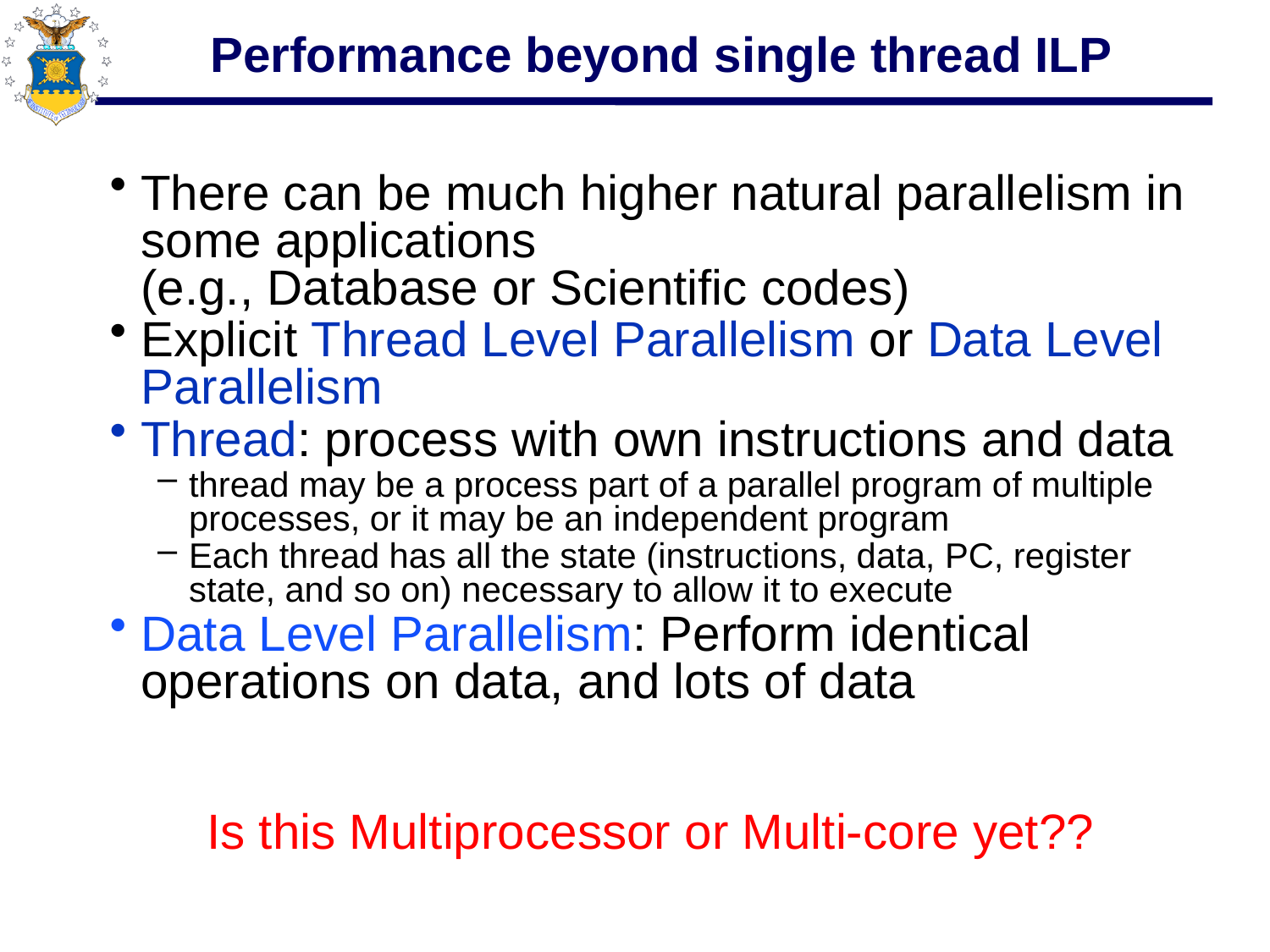

# Performance beyond single thread ILP
There can be much higher natural parallelism in some applications
(e.g., Database or Scientific codes)
Explicit Thread Level Parallelism or Data Level Parallelism
Thread: process with own instructions and data
thread may be a process part of a parallel program of multiple processes, or it may be an independent program
Each thread has all the state (instructions, data, PC, register state, and so on) necessary to allow it to execute
Data Level Parallelism: Perform identical operations on data, and lots of data

Is this Multiprocessor or Multi-core yet??